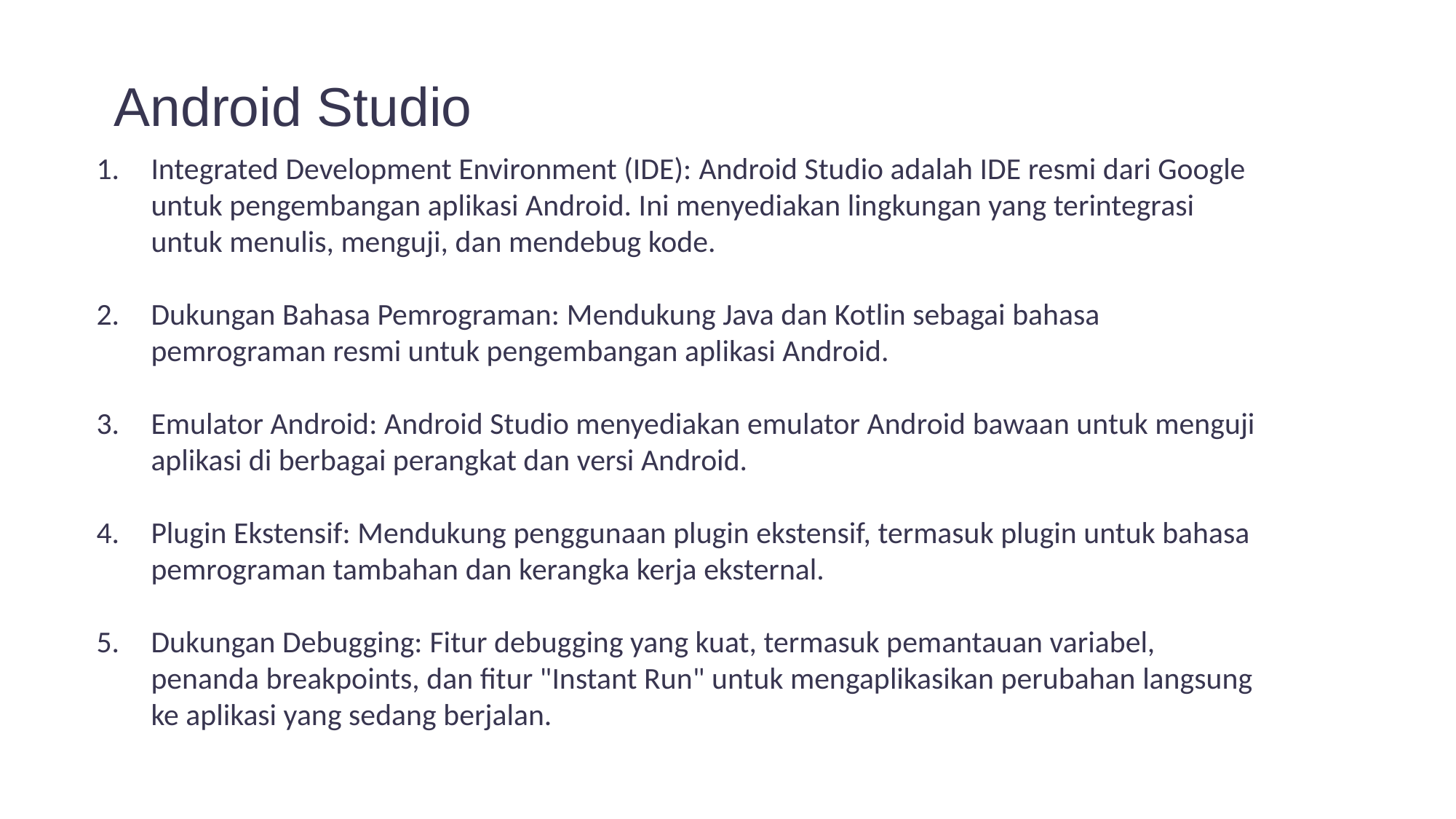

Android Studio
Integrated Development Environment (IDE): Android Studio adalah IDE resmi dari Google untuk pengembangan aplikasi Android. Ini menyediakan lingkungan yang terintegrasi untuk menulis, menguji, dan mendebug kode.

Dukungan Bahasa Pemrograman: Mendukung Java dan Kotlin sebagai bahasa pemrograman resmi untuk pengembangan aplikasi Android.

Emulator Android: Android Studio menyediakan emulator Android bawaan untuk menguji aplikasi di berbagai perangkat dan versi Android.

Plugin Ekstensif: Mendukung penggunaan plugin ekstensif, termasuk plugin untuk bahasa pemrograman tambahan dan kerangka kerja eksternal.

Dukungan Debugging: Fitur debugging yang kuat, termasuk pemantauan variabel, penanda breakpoints, dan fitur "Instant Run" untuk mengaplikasikan perubahan langsung ke aplikasi yang sedang berjalan.